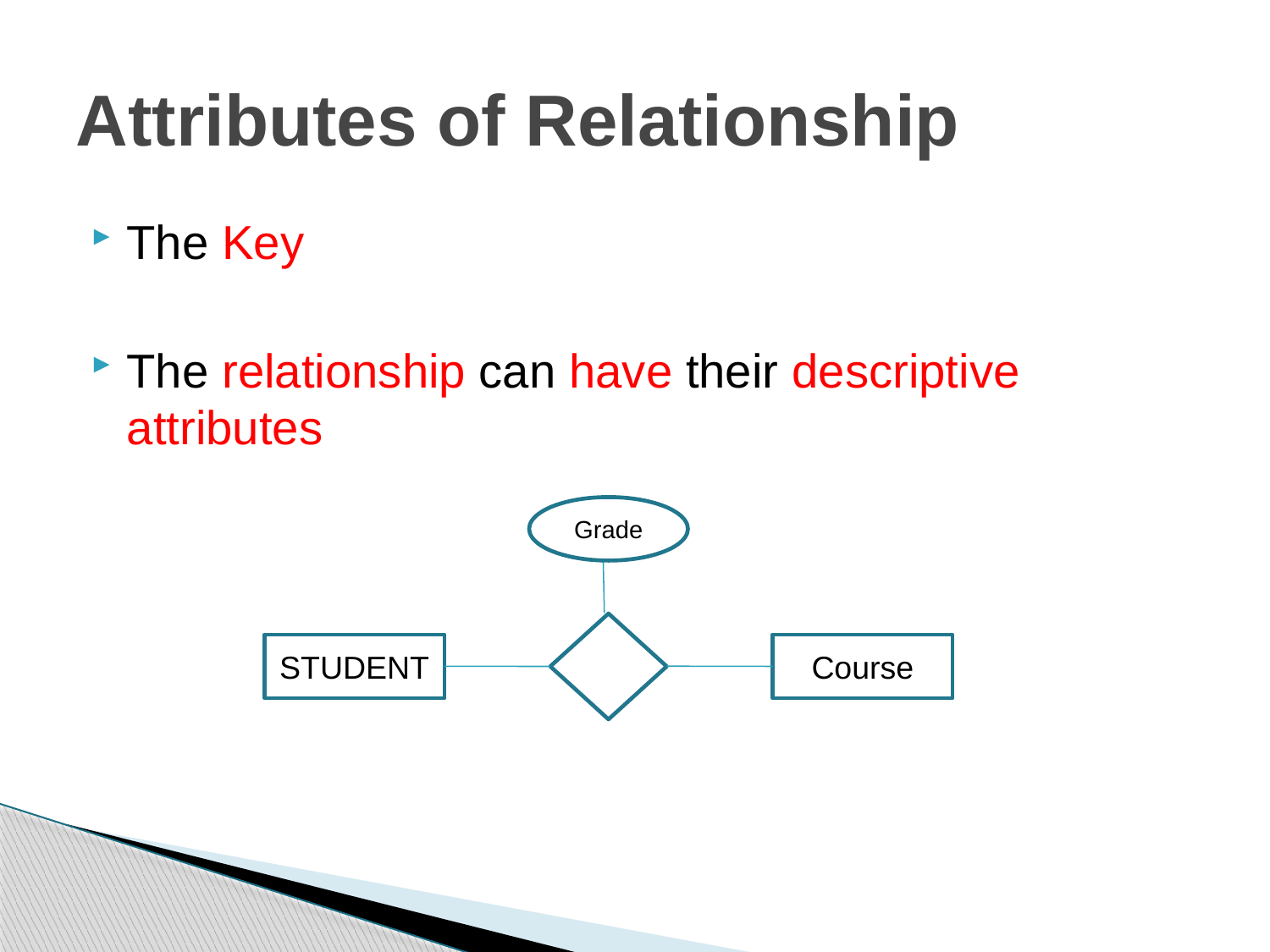

# Attributes of Relationship
The Key

The relationship can have their descriptive attributes

Grade

STUDENT
Course